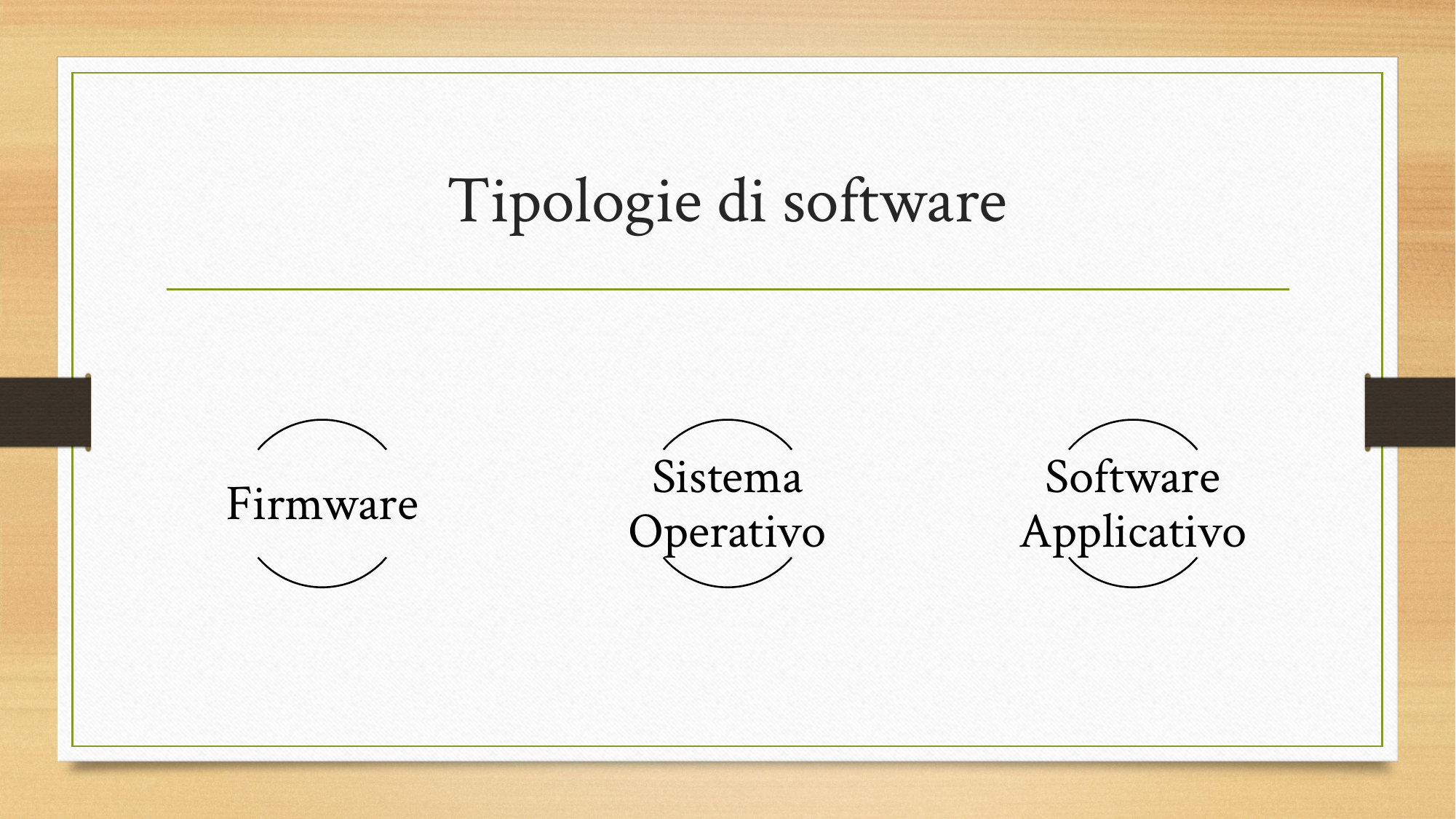

# Tipologie di software
Firmware
Sistema Operativo
Software Applicativo